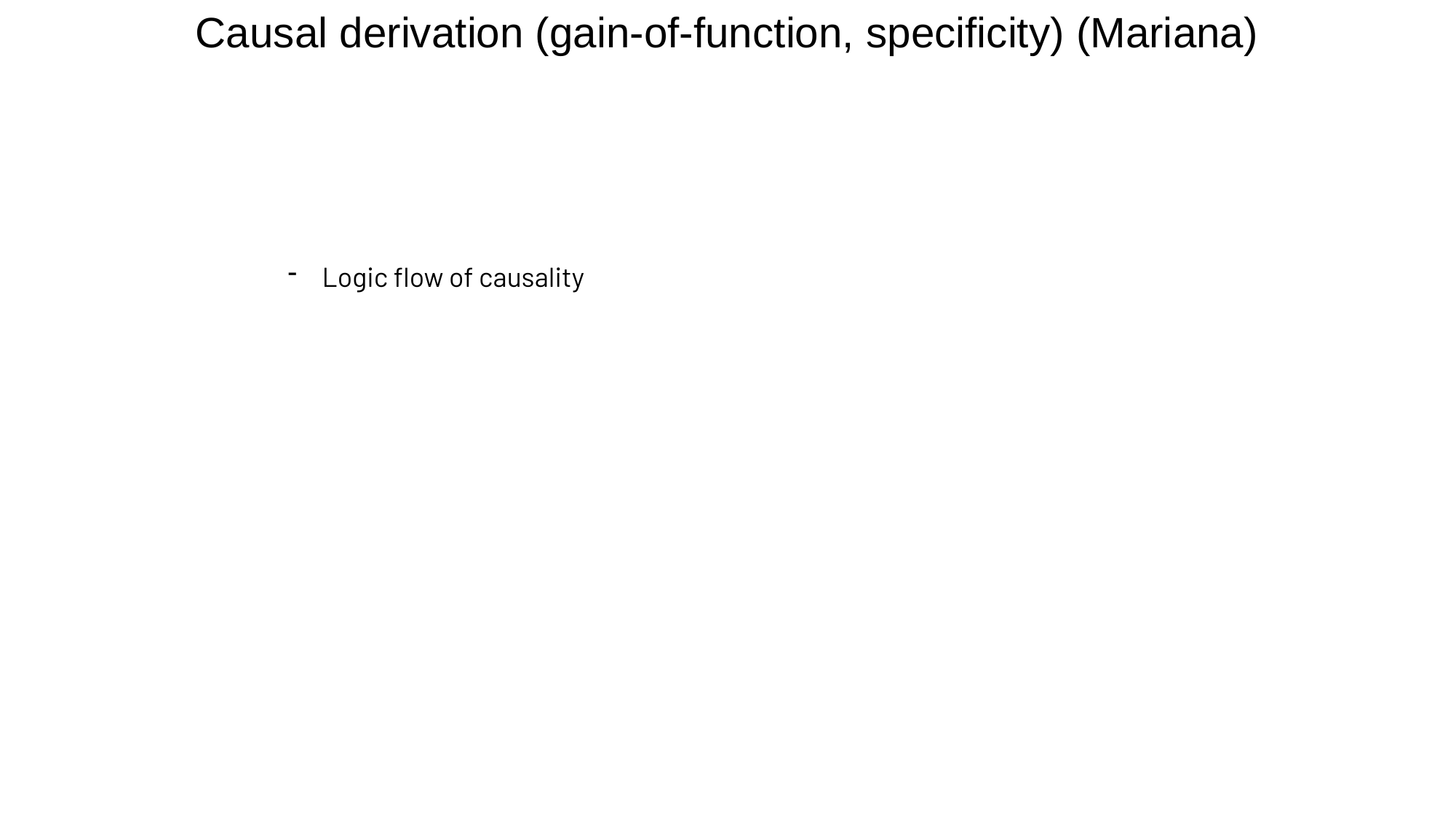

Causal derivation (gain-of-function, specificity) (Mariana)
Logic flow of causality